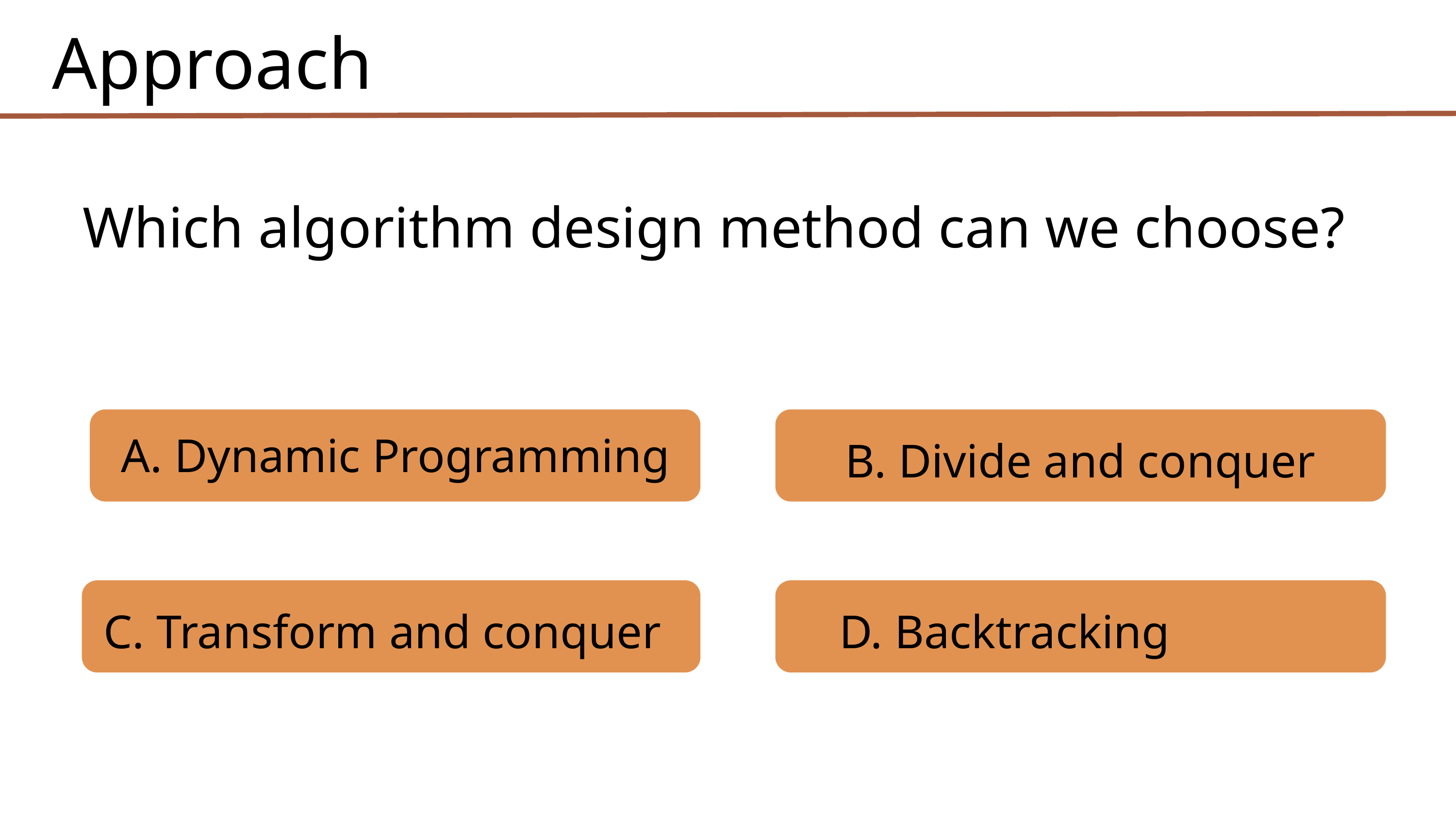

Approach

Which algorithm design method can we choose?

A. Dynamic Programming
B. Divide and conquer

C. Transform and conquer
D. Backtracking